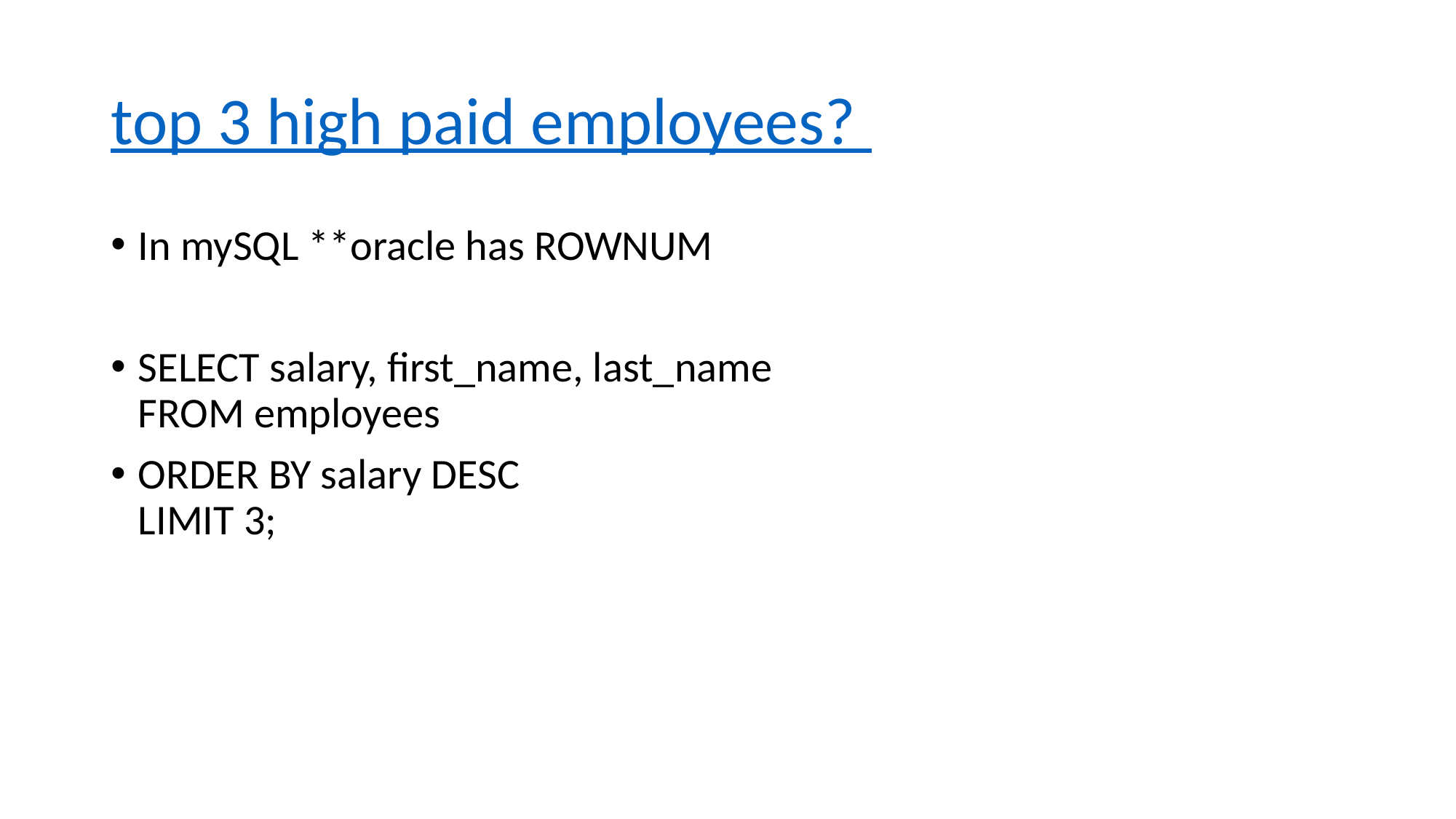

# top 3 high paid employees?
In mySQL **oracle has ROWNUM

SELECT salary, first_name, last_name
FROM employees
ORDER BY salary DESC
LIMIT 3;